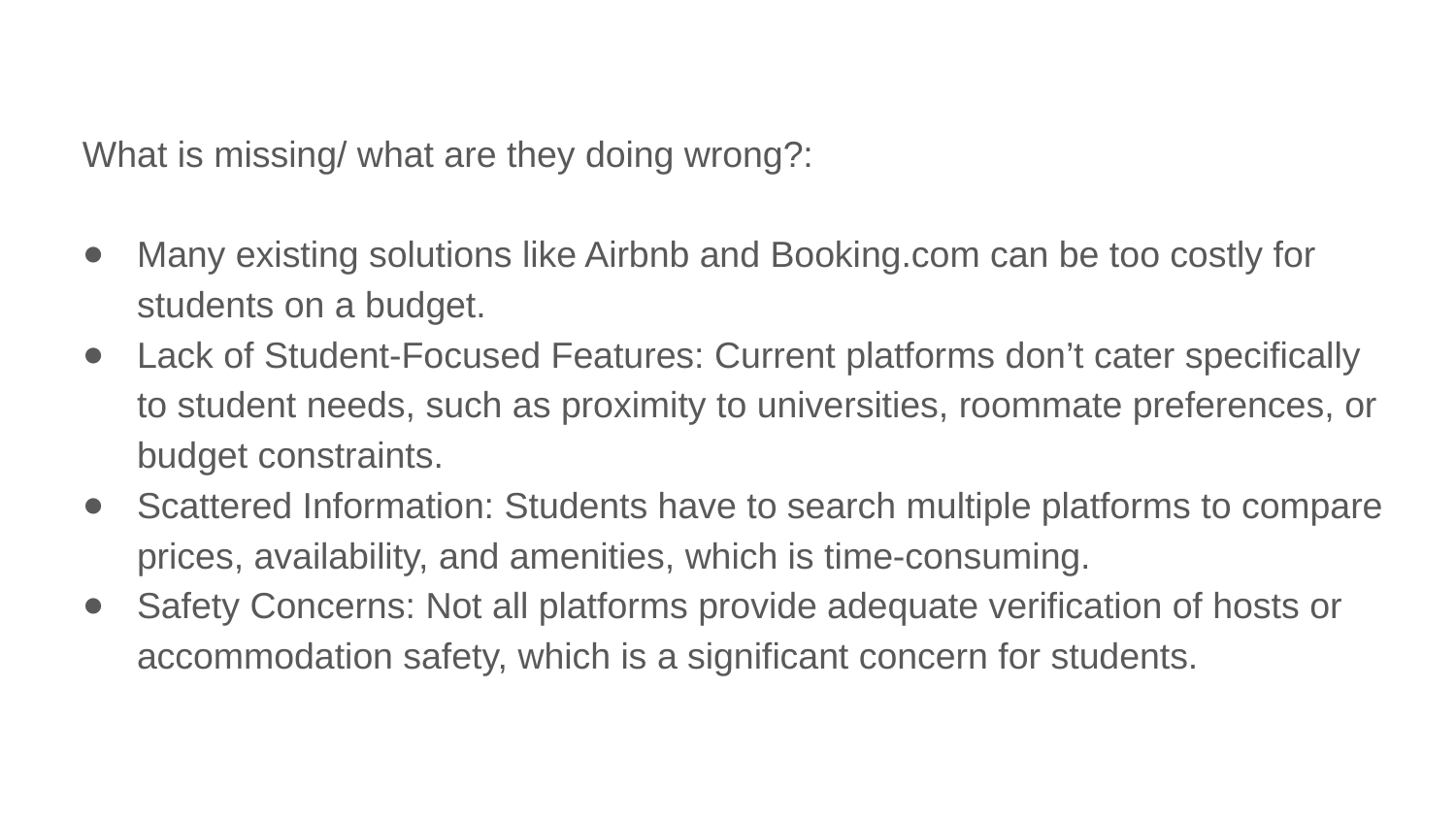

#
What is missing/ what are they doing wrong?:

Many existing solutions like Airbnb and Booking.com can be too costly for students on a budget.
Lack of Student-Focused Features: Current platforms don’t cater specifically to student needs, such as proximity to universities, roommate preferences, or budget constraints.
Scattered Information: Students have to search multiple platforms to compare prices, availability, and amenities, which is time-consuming.
Safety Concerns: Not all platforms provide adequate verification of hosts or accommodation safety, which is a significant concern for students.